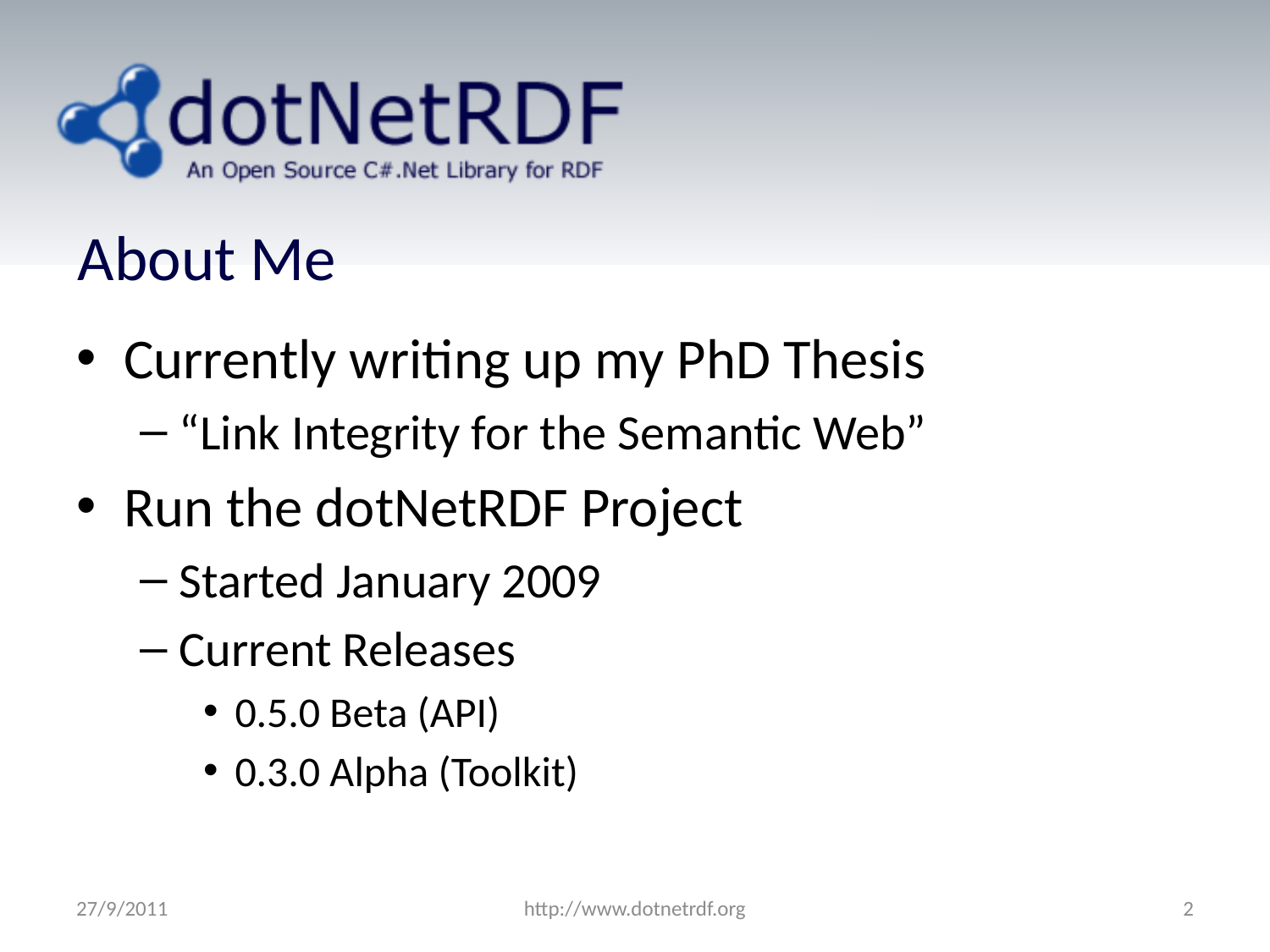

# About Me
Currently writing up my PhD Thesis
“Link Integrity for the Semantic Web”
Run the dotNetRDF Project
Started January 2009
Current Releases
0.5.0 Beta (API)
0.3.0 Alpha (Toolkit)
27/9/2011
http://www.dotnetrdf.org
2